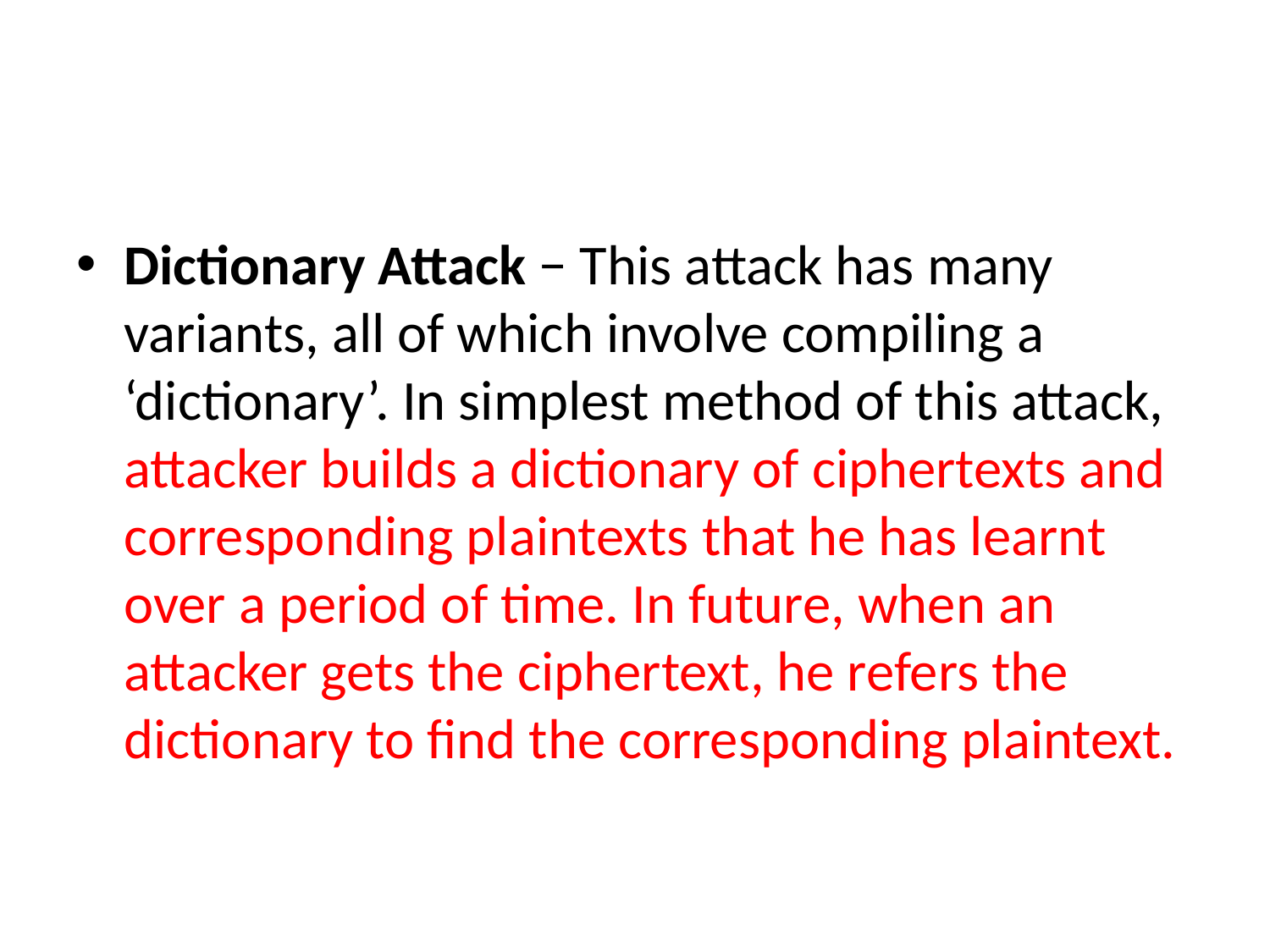

#
Dictionary Attack − This attack has many variants, all of which involve compiling a ‘dictionary’. In simplest method of this attack, attacker builds a dictionary of ciphertexts and corresponding plaintexts that he has learnt over a period of time. In future, when an attacker gets the ciphertext, he refers the dictionary to find the corresponding plaintext.